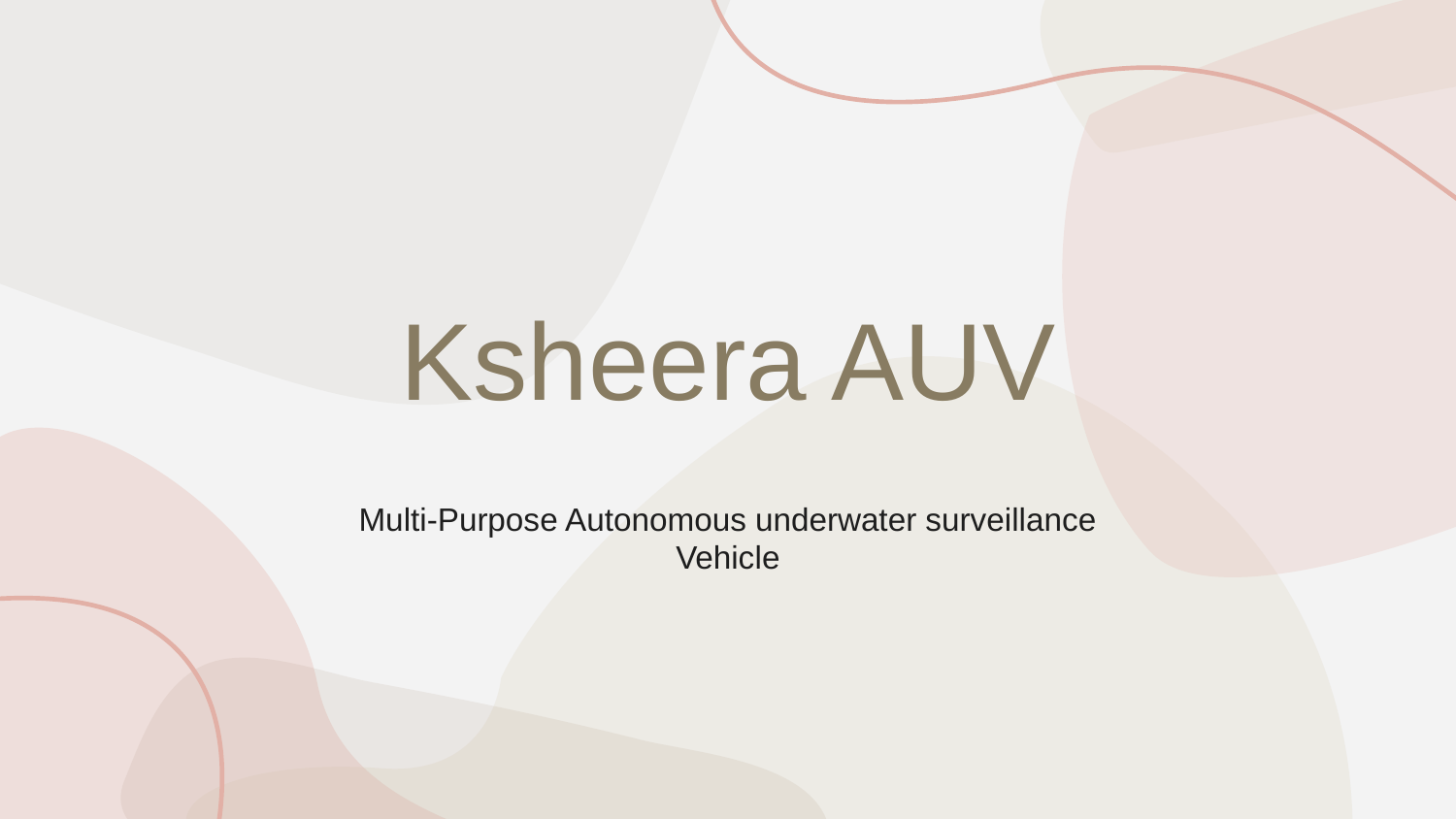

# Ksheera AUV
Multi-Purpose Autonomous underwater surveillance Vehicle